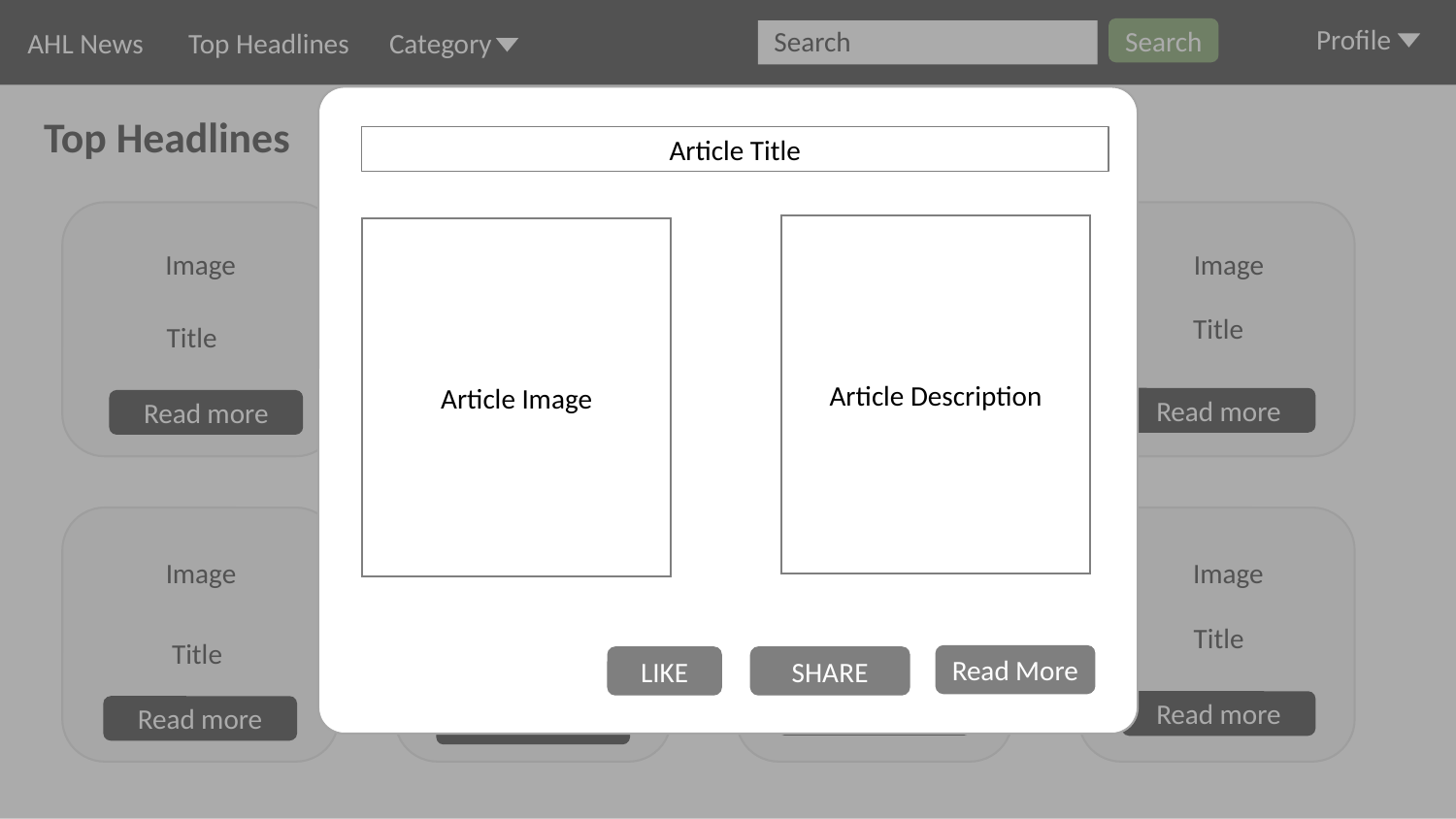

Profile
Search
Search
AHL News
Top Headlines
Category

Top Headlines
Article Title

Article Description
Article Image
Image
Image
Image
Image
Title
Title
Title
Title
Read more
Read more
Read more
Read more

Image
Image
Image
Image
Title
Title
Title
Title
Read More
LIKE
SHARE
Read more
Read more
Read more
Read more